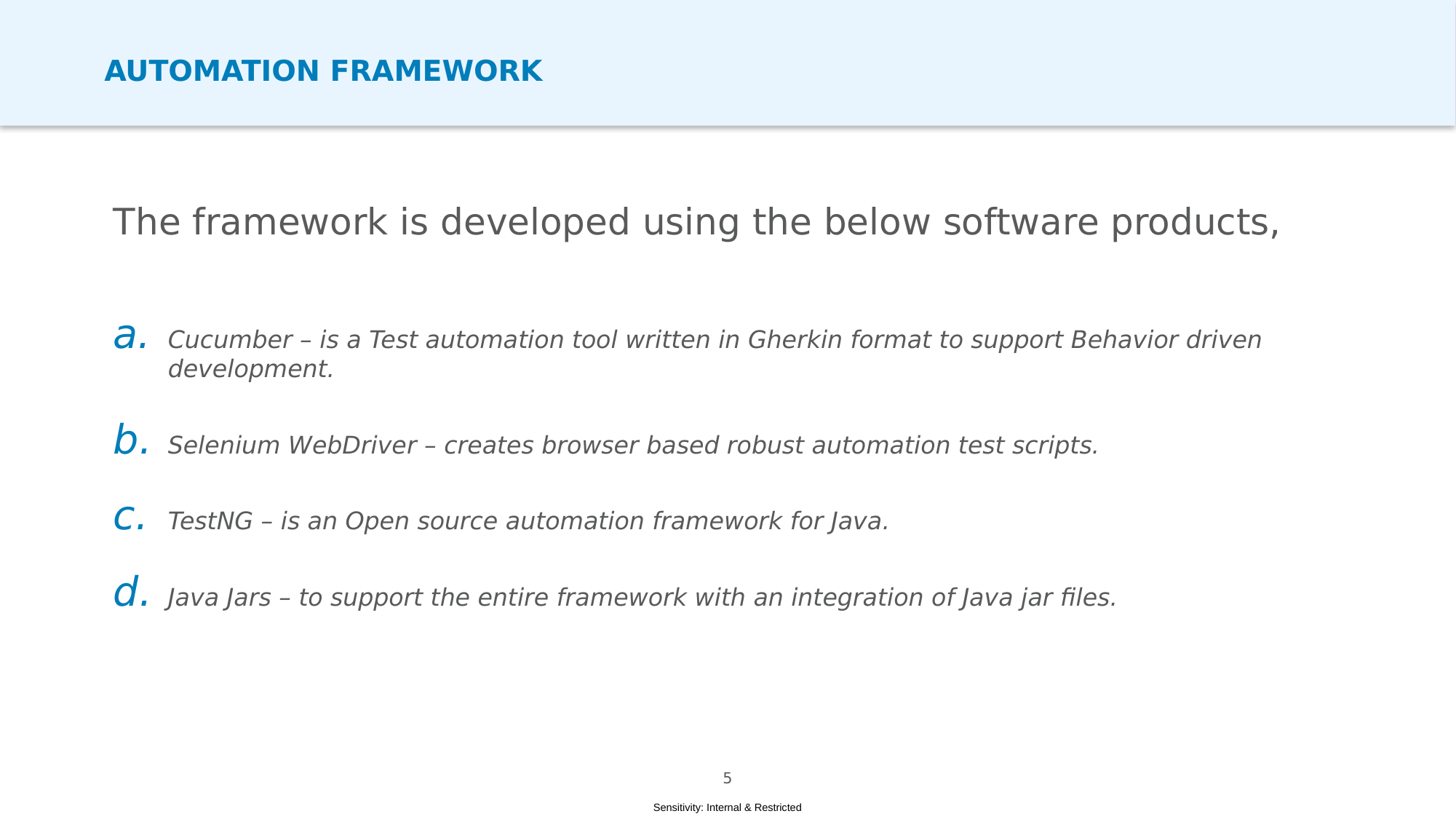

# Automation Framework

The framework is developed using the below software products,

Cucumber – is a Test automation tool written in Gherkin format to support Behavior driven development.

Selenium WebDriver – creates browser based robust automation test scripts.

TestNG – is an Open source automation framework for Java.

Java Jars – to support the entire framework with an integration of Java jar files.

5